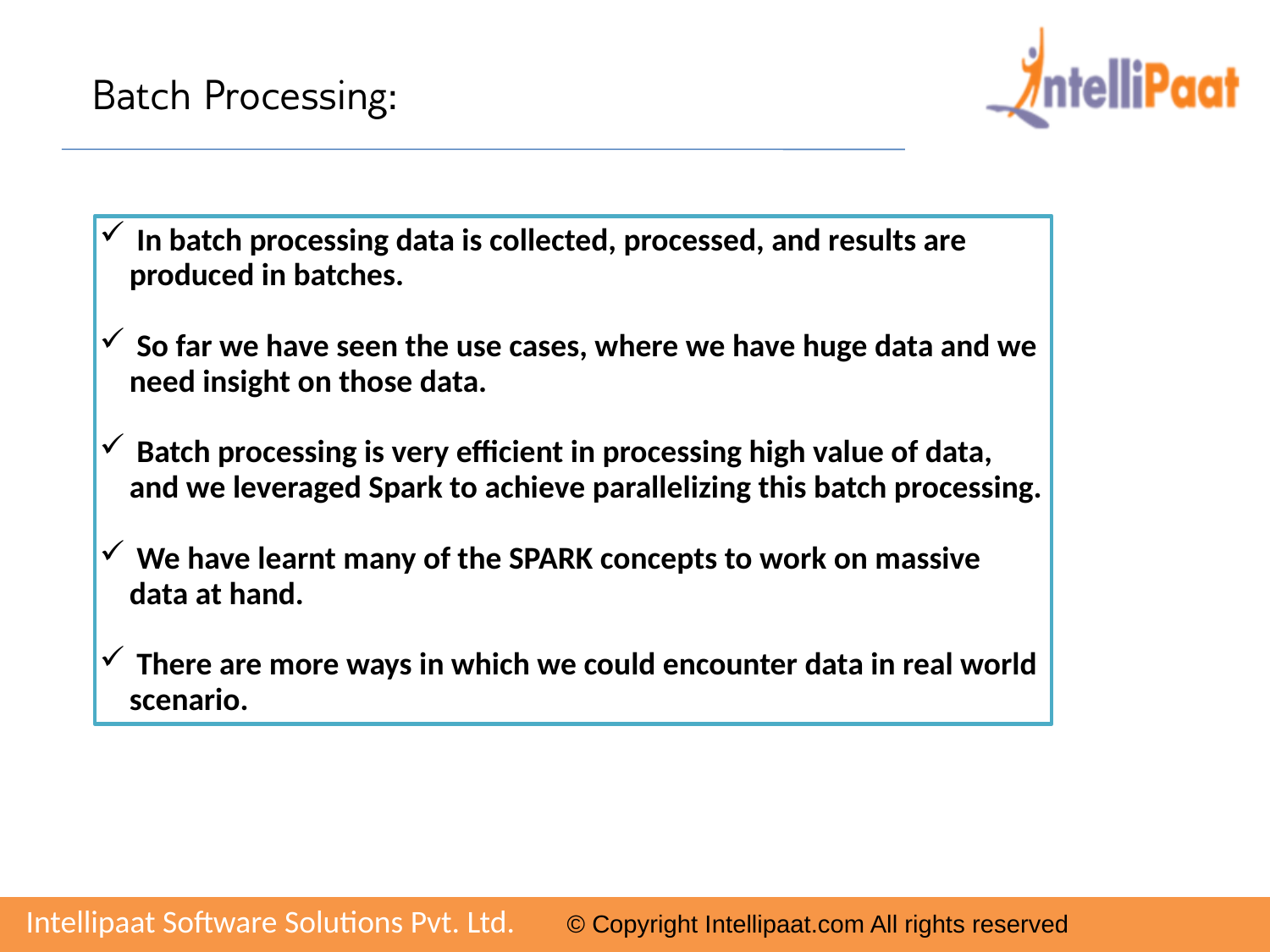

Batch Processing:
 In batch processing data is collected, processed, and results are produced in batches.

 So far we have seen the use cases, where we have huge data and we need insight on those data.

 Batch processing is very efficient in processing high value of data, and we leveraged Spark to achieve parallelizing this batch processing.

 We have learnt many of the SPARK concepts to work on massive data at hand.

 There are more ways in which we could encounter data in real world scenario.